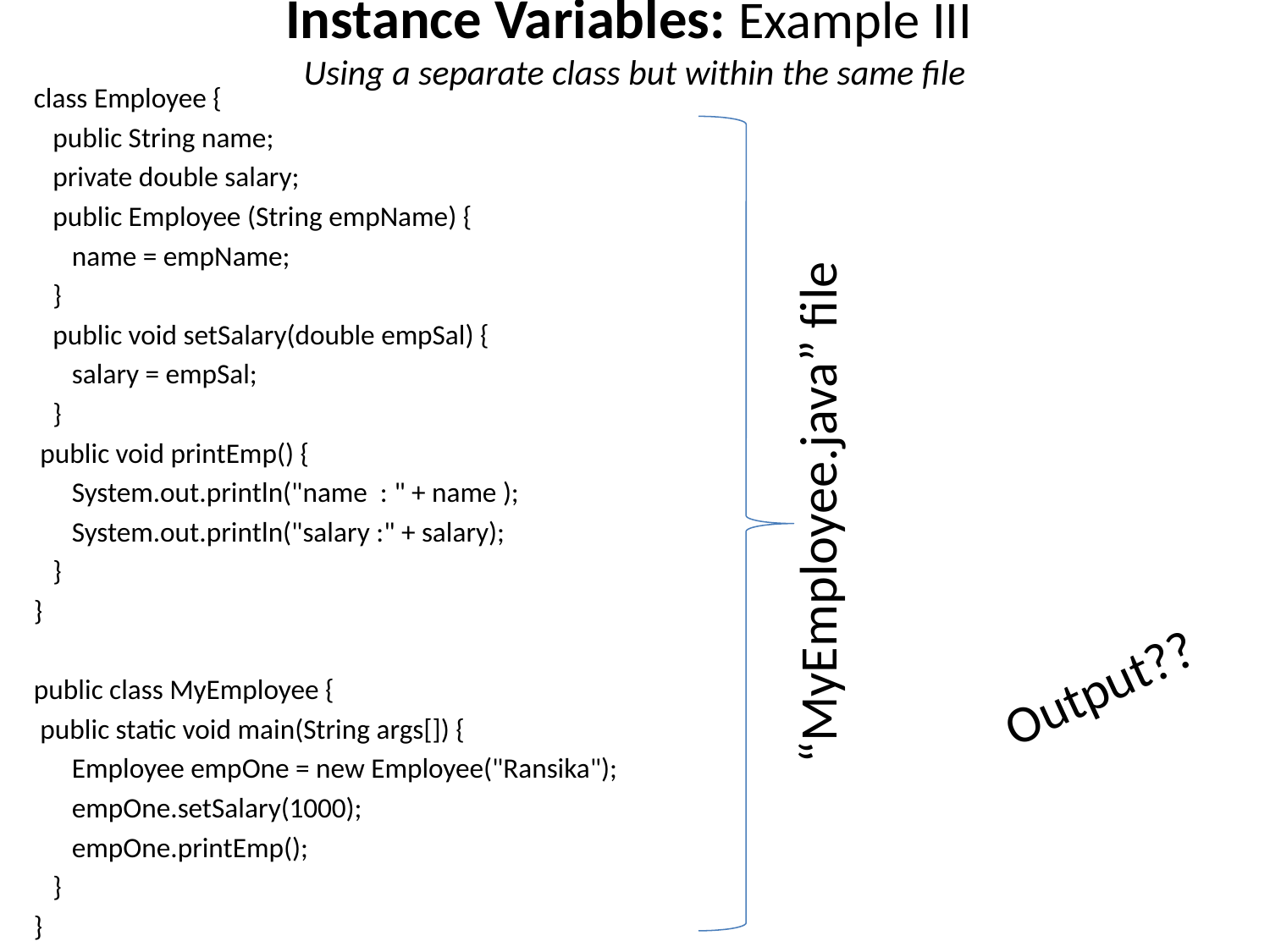

# Instance Variables: Example III Using a separate class but within the same file
class Employee {
   public String name;
   private double salary;
   public Employee (String empName) {
      name = empName;
   }
   public void setSalary(double empSal) {
      salary = empSal;
   }
 public void printEmp() {
      System.out.println("name  : " + name );
      System.out.println("salary :" + salary);
   }
}

public class MyEmployee {
 public static void main(String args[]) {
      Employee empOne = new Employee("Ransika");
      empOne.setSalary(1000);
      empOne.printEmp();
   }
}

“MyEmployee.java” file
Output??